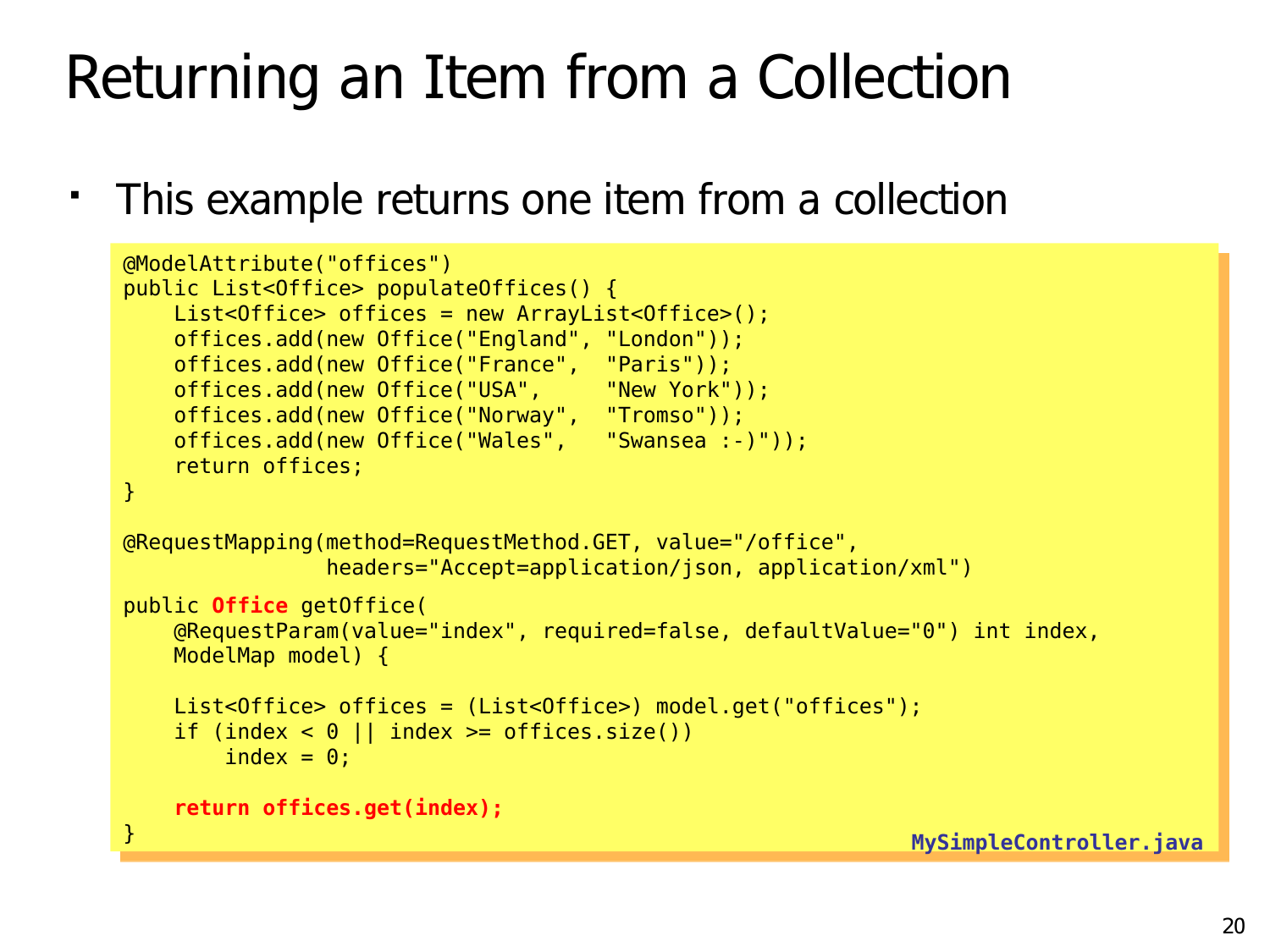

# Returning an Item from a Collection
This example returns one item from a collection
@ModelAttribute("offices")
public List<Office> populateOffices() {
    List<Office> offices = new ArrayList<Office>();
    offices.add(new Office("England", "London"));
    offices.add(new Office("France",  "Paris"));
    offices.add(new Office("USA",     "New York"));
    offices.add(new Office("Norway",  "Tromso"));
    offices.add(new Office("Wales",   "Swansea :-)"));
    return offices;
}

@RequestMapping(method=RequestMethod.GET, value="/office",
                headers="Accept=application/json, application/xml")

public Office getOffice(
    @RequestParam(value="index", required=false, defaultValue="0") int index,
    ModelMap model) {

    List<Office> offices = (List<Office>) model.get("offices");
    if (index < 0 || index >= offices.size())
        index = 0;

    return offices.get(index);
}
MySimpleController.java
20